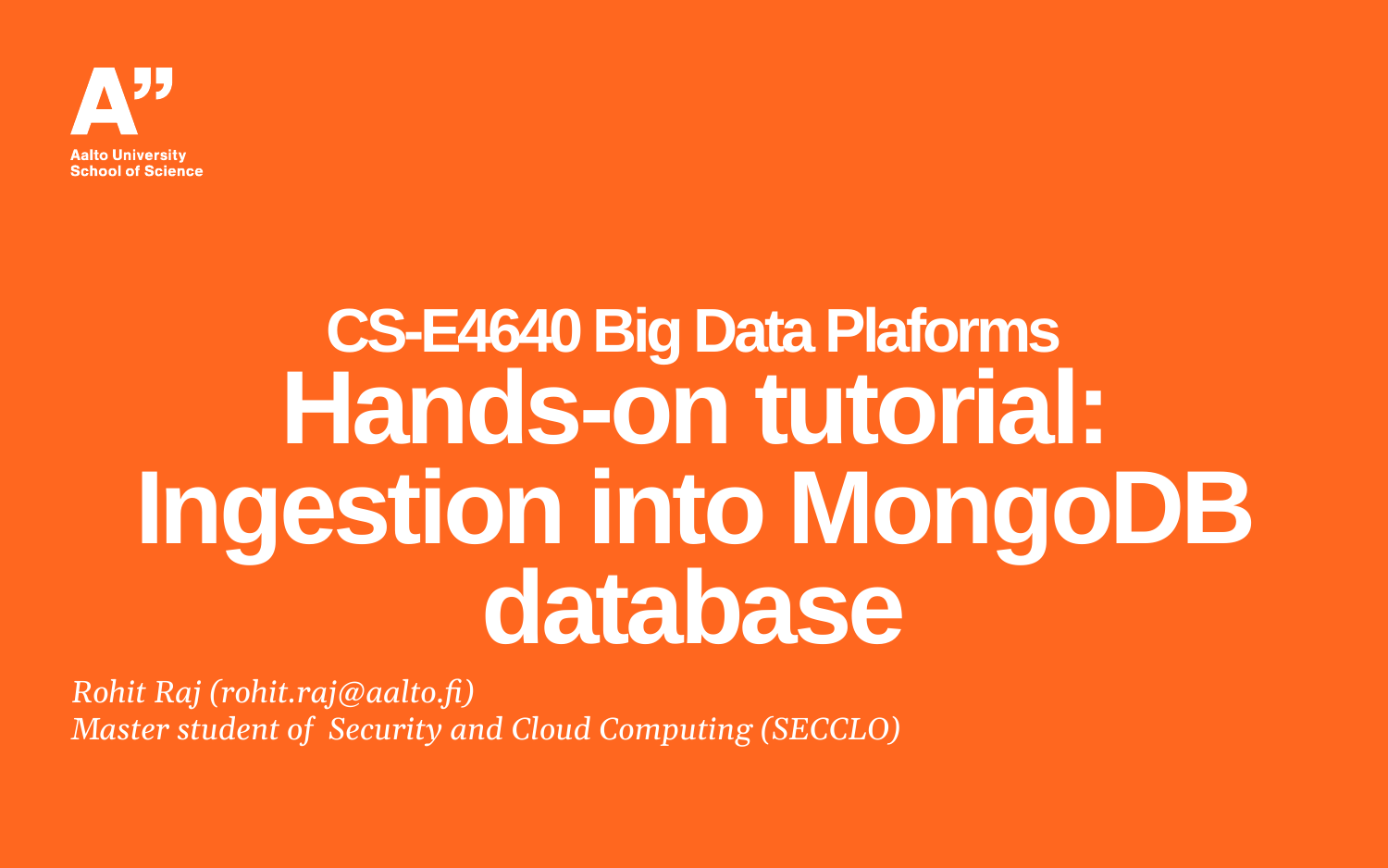

# CS-E4640 Big Data Plaforms Hands-on tutorial: Ingestion into MongoDB database
Rohit Raj (rohit.raj@aalto.fi)
Master student of  Security and Cloud Computing (SECCLO)